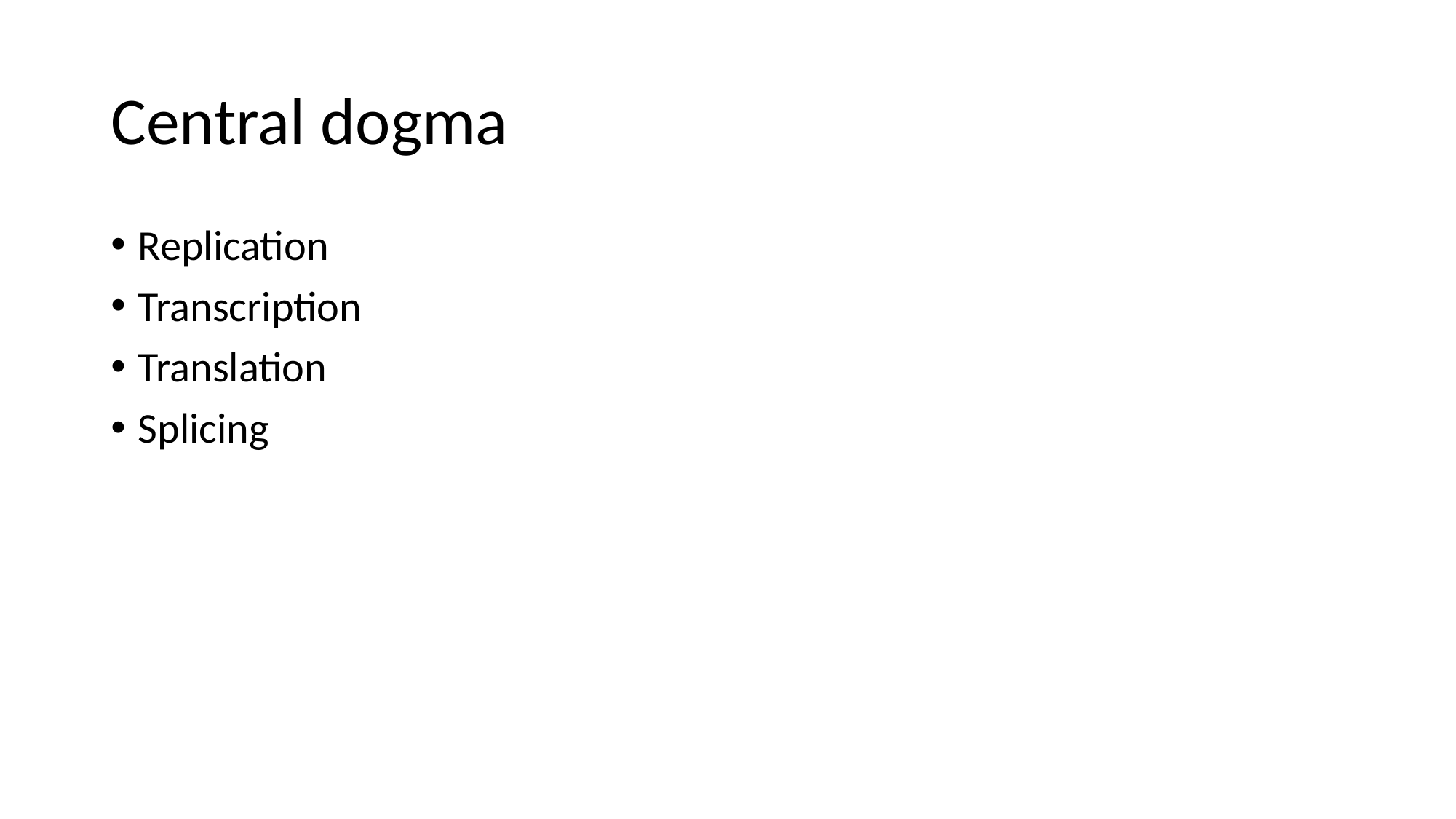

# Central dogma
Replication
Transcription
Translation
Splicing